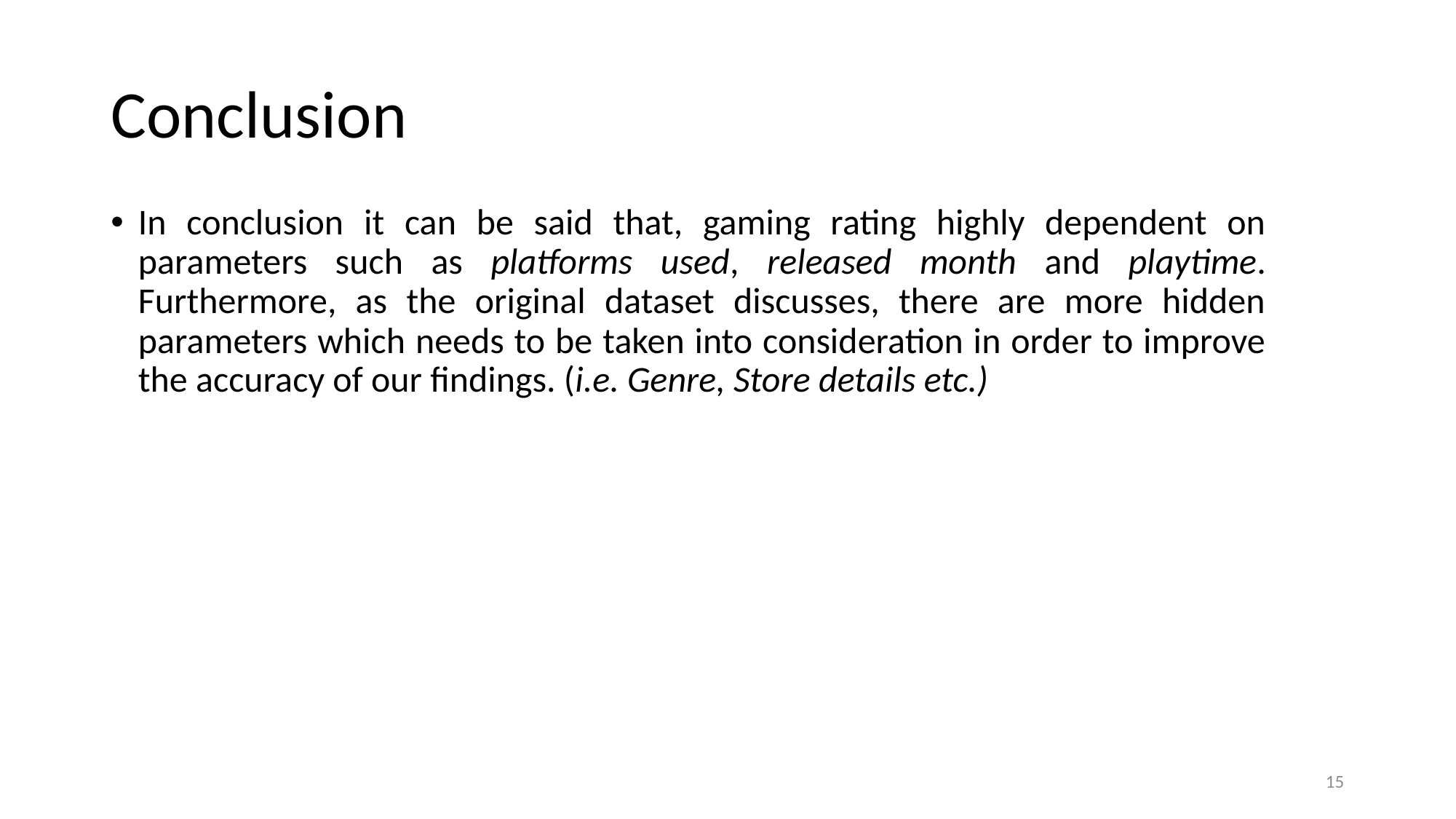

Conclusion
In conclusion it can be said that, gaming rating highly dependent on parameters such as platforms used, released month and playtime. Furthermore, as the original dataset discusses, there are more hidden parameters which needs to be taken into consideration in order to improve the accuracy of our findings. (i.e. Genre, Store details etc.)
15